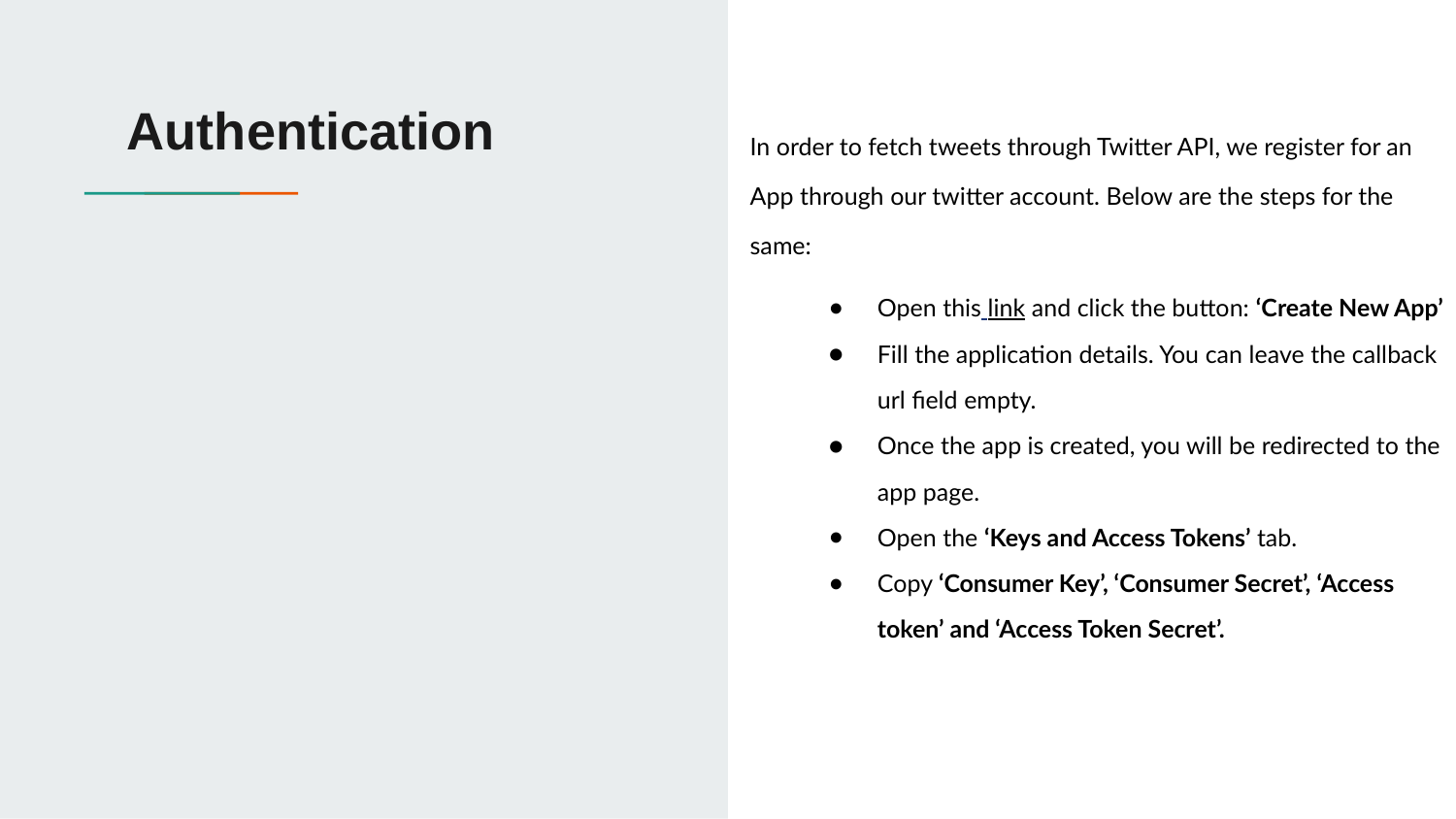

# Authentication

In order to fetch tweets through Twitter API, we register for an App through our twitter account. Below are the steps for the same:
Open this link and click the button: ‘Create New App’
Fill the application details. You can leave the callback url field empty.
Once the app is created, you will be redirected to the app page.
Open the ‘Keys and Access Tokens’ tab.
Copy ‘Consumer Key’, ‘Consumer Secret’, ‘Access token’ and ‘Access Token Secret’.